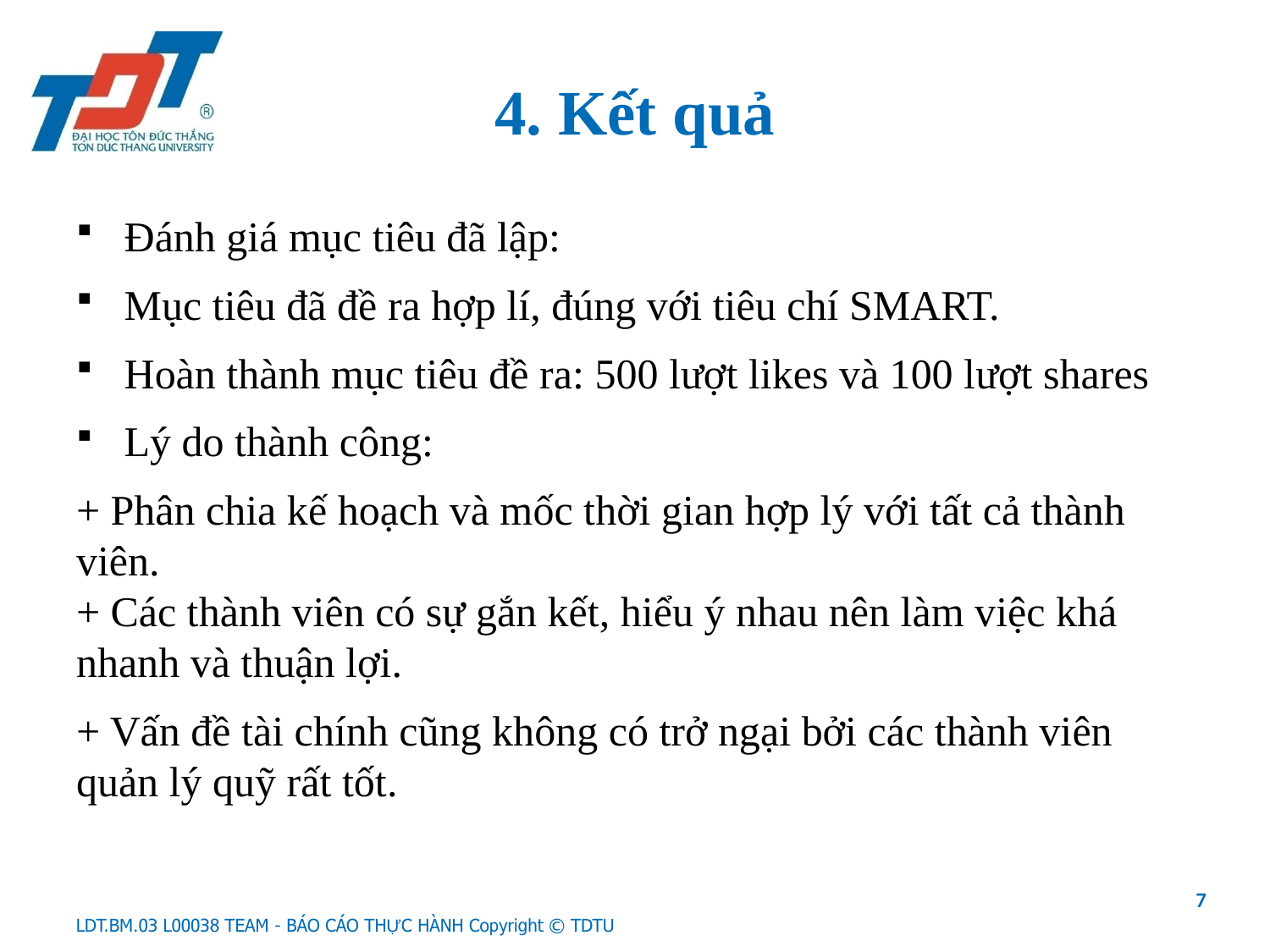

# 4. Kết quả
Đánh giá mục tiêu đã lập:
Mục tiêu đã đề ra hợp lí, đúng với tiêu chí SMART.
Hoàn thành mục tiêu đề ra: 500 lượt likes và 100 lượt shares
Lý do thành công:
+ Phân chia kế hoạch và mốc thời gian hợp lý với tất cả thành viên.
+ Các thành viên có sự gắn kết, hiểu ý nhau nên làm việc khá nhanh và thuận lợi.
+ Vấn đề tài chính cũng không có trở ngại bởi các thành viên quản lý quỹ rất tốt.